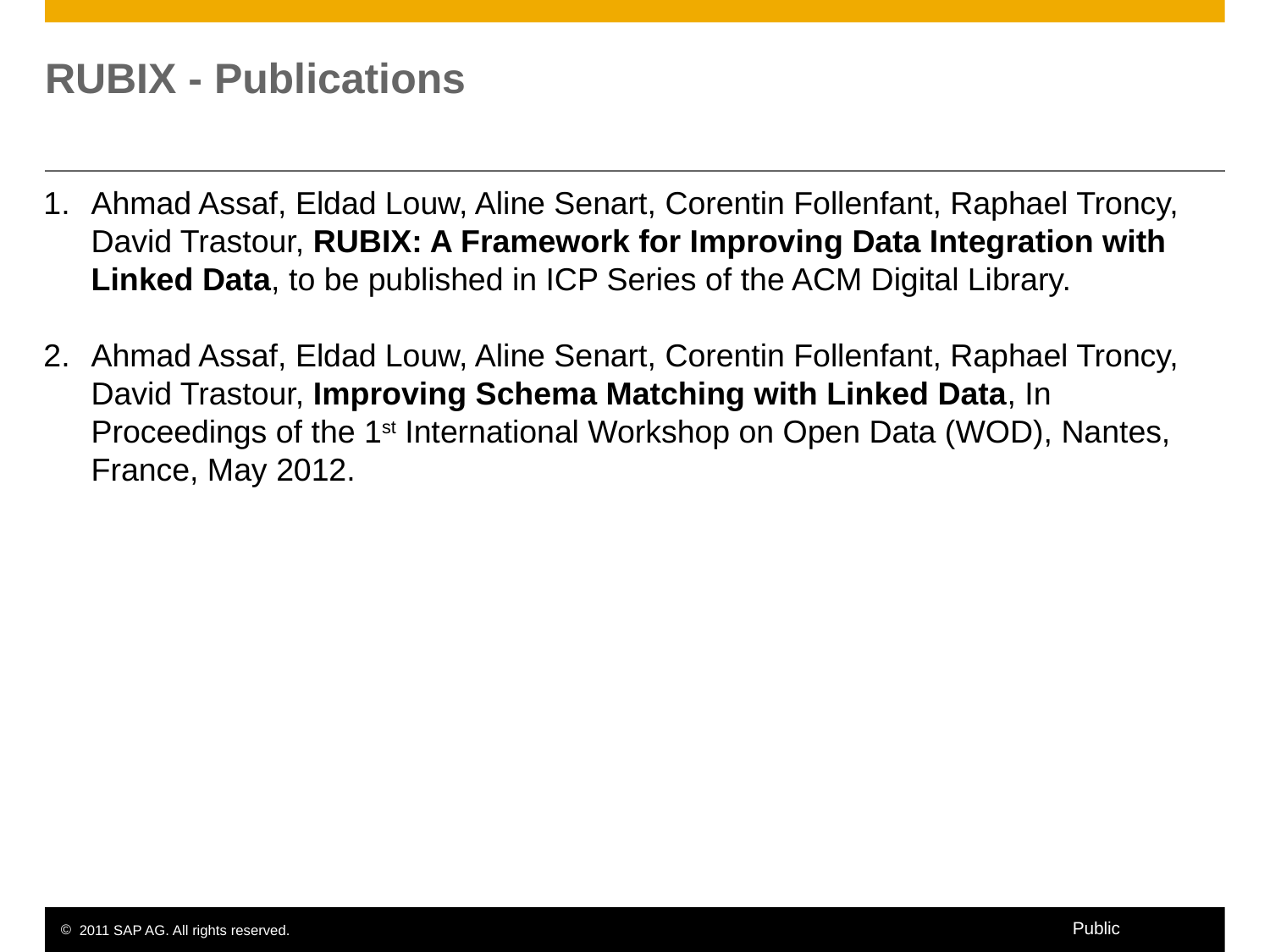

# RUBIX - Publications
Ahmad Assaf, Eldad Louw, Aline Senart, Corentin Follenfant, Raphael Troncy, David Trastour, RUBIX: A Framework for Improving Data Integration with Linked Data, to be published in ICP Series of the ACM Digital Library.

Ahmad Assaf, Eldad Louw, Aline Senart, Corentin Follenfant, Raphael Troncy, David Trastour, Improving Schema Matching with Linked Data, In Proceedings of the 1st International Workshop on Open Data (WOD), Nantes, France, May 2012.